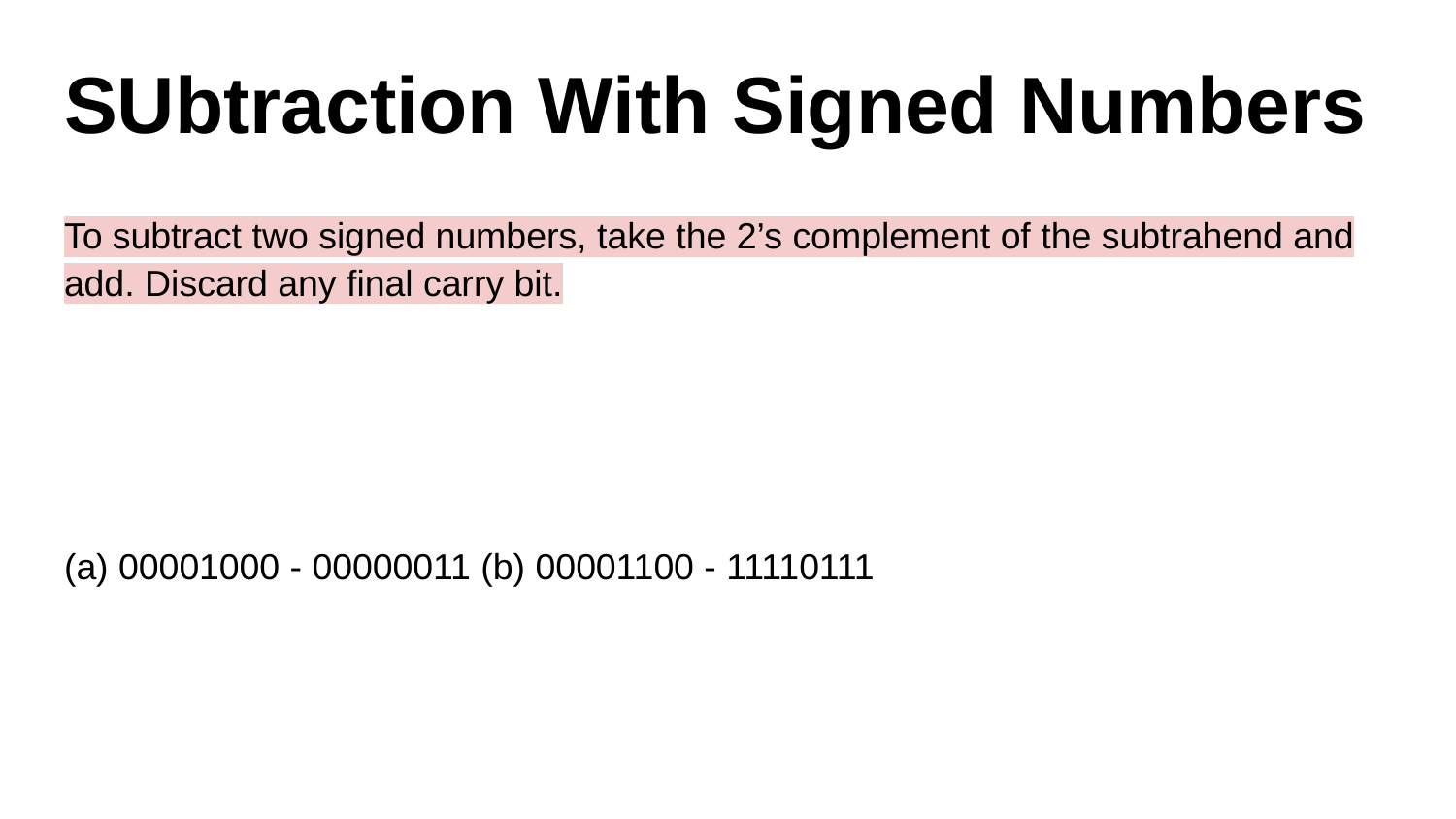

# SUbtraction With Signed Numbers
To subtract two signed numbers, take the 2’s complement of the subtrahend and add. Discard any final carry bit.

(a) 00001000 - 00000011 (b) 00001100 - 11110111